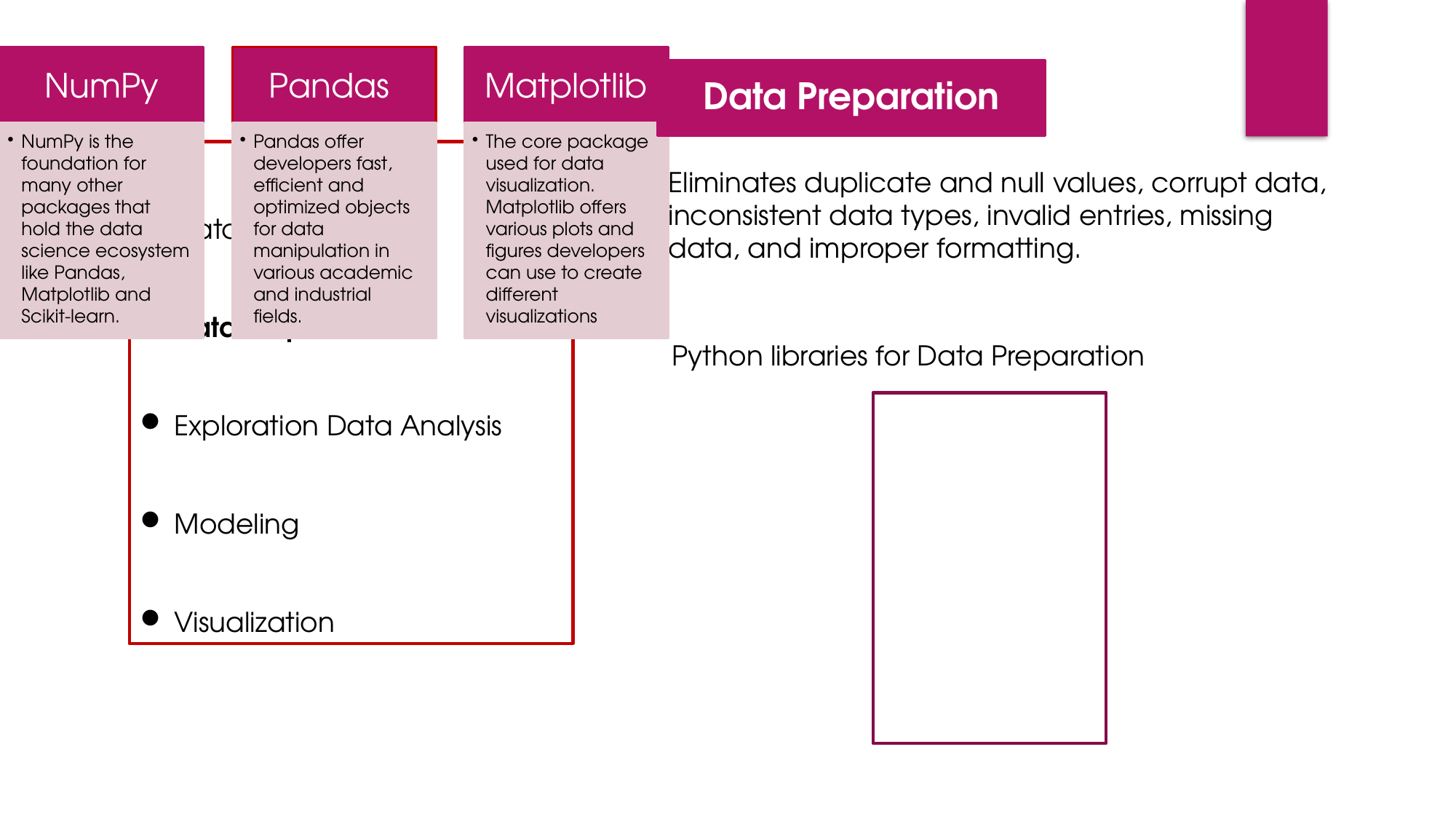

Data Preparation
Data collection
Data Preparation
Exploration Data Analysis
Modeling
Visualization
Eliminates duplicate and null values, corrupt data, inconsistent data types, invalid entries, missing data, and improper formatting.
Python libraries for Data Preparation
NumPy
NumPy is the foundation for many other packages that hold the data science ecosystem like Pandas, Matplotlib and Scikit-learn.
Pandas
Pandas offer developers fast, efficient and optimized objects for data manipulation in various academic and industrial fields.
Matplotlib
The core package used for data visualization. Matplotlib offers various plots and figures developers can use to create different visualizations